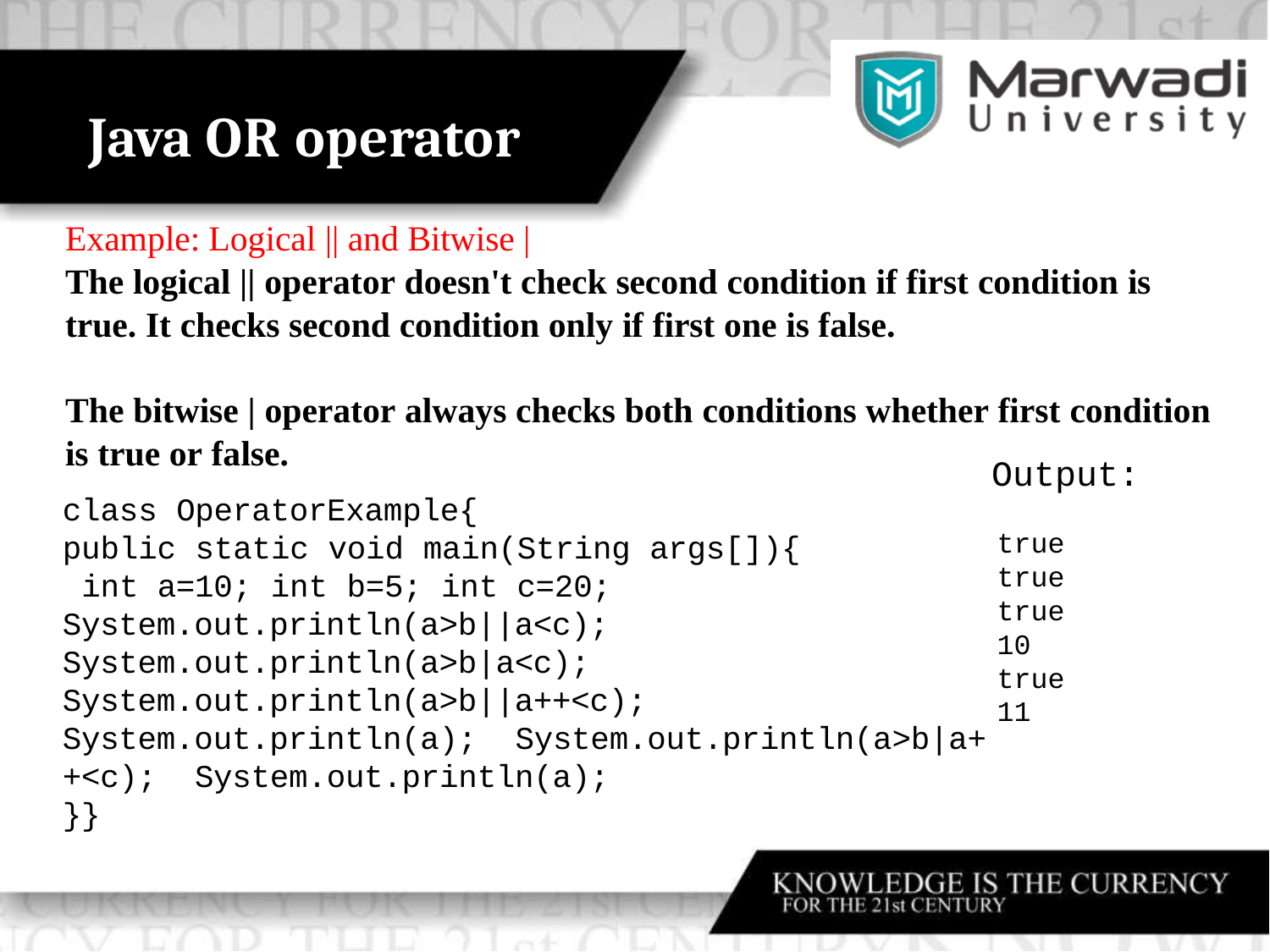

# Java OR operator
Example: Logical || and Bitwise |
The logical || operator doesn't check second condition if first condition is  true. It checks second condition only if first one is false.

The bitwise | operator always checks both conditions whether first condition
is true or false.
Output:
class OperatorExample{
public static void main(String args[]){
 int a=10; int b=5; int c=20;  System.out.println(a>b||a<c);  System.out.println(a>b|a<c);  System.out.println(a>b||a++<c);  System.out.println(a);  System.out.println(a>b|a++<c);  System.out.println(a);
}}
true  true  true  10
true  11